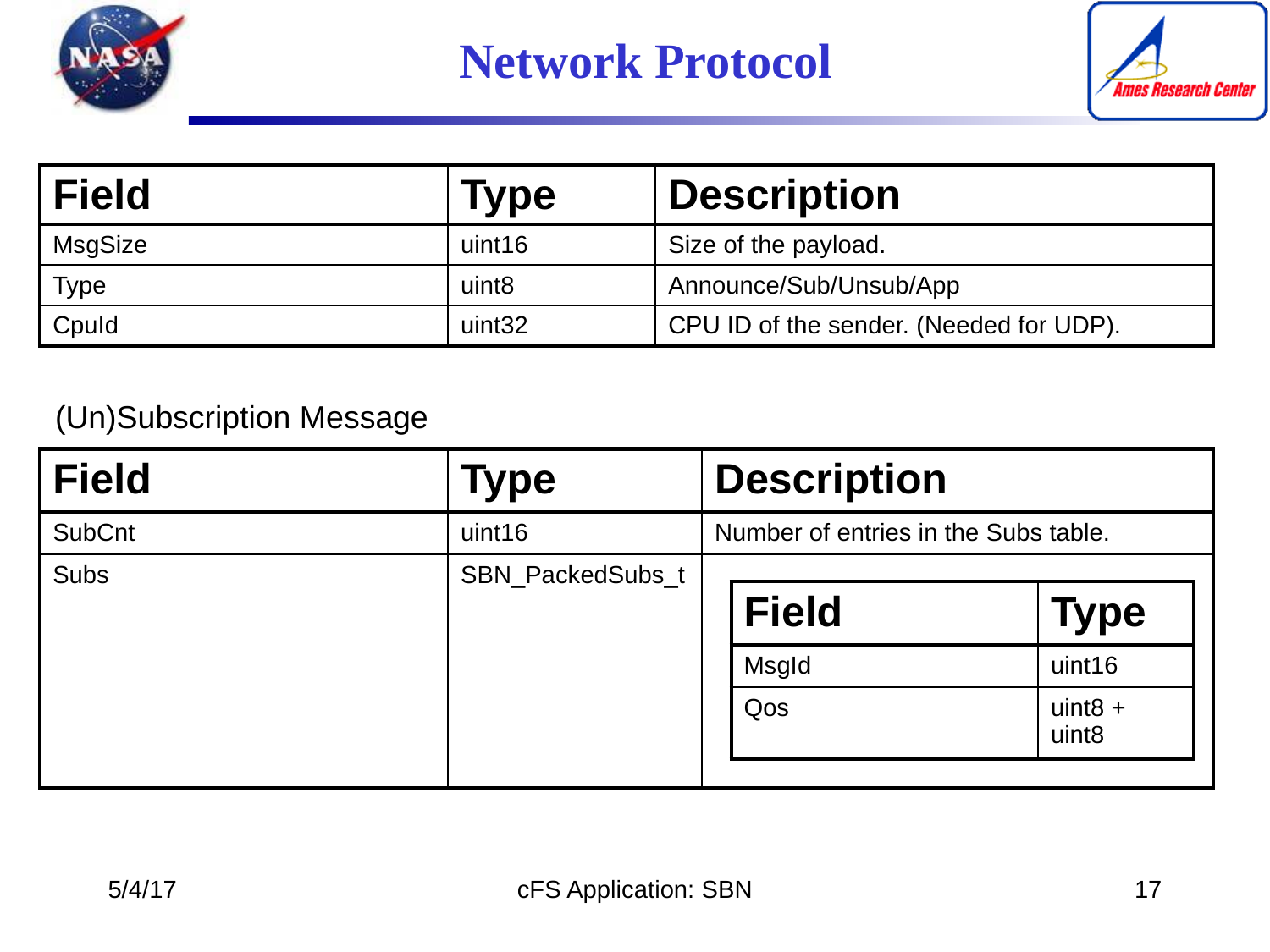

# Network Protocol
| Field | Type | Description |
| --- | --- | --- |
| MsgSize | uint16 | Size of the payload. |
| Type | uint8 | Announce/Sub/Unsub/App |
| CpuId | uint32 | CPU ID of the sender. (Needed for UDP). |
(Un)Subscription Message
| Field | Type | Description |
| --- | --- | --- |
| SubCnt | uint16 | Number of entries in the Subs table. |
| Subs | SBN\_PackedSubs\_t |  |
| Field | Type |
| --- | --- |
| MsgId | uint16 |
| Qos | uint8 + uint8 |
5/4/17
cFS Application: SBN
17